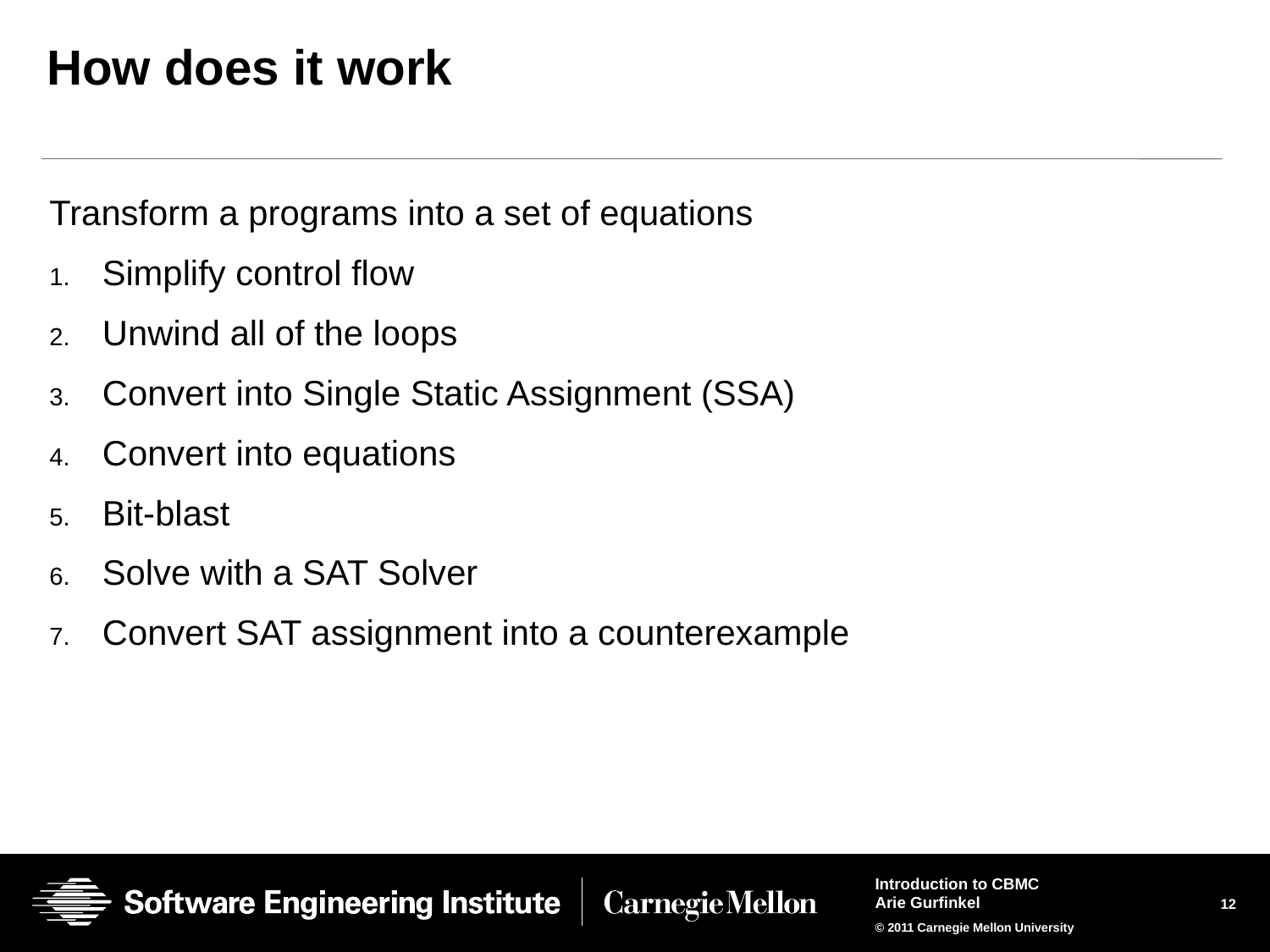

# How does it work
Transform a programs into a set of equations
Simplify control flow
Unwind all of the loops
Convert into Single Static Assignment (SSA)
Convert into equations
Bit-blast
Solve with a SAT Solver
Convert SAT assignment into a counterexample